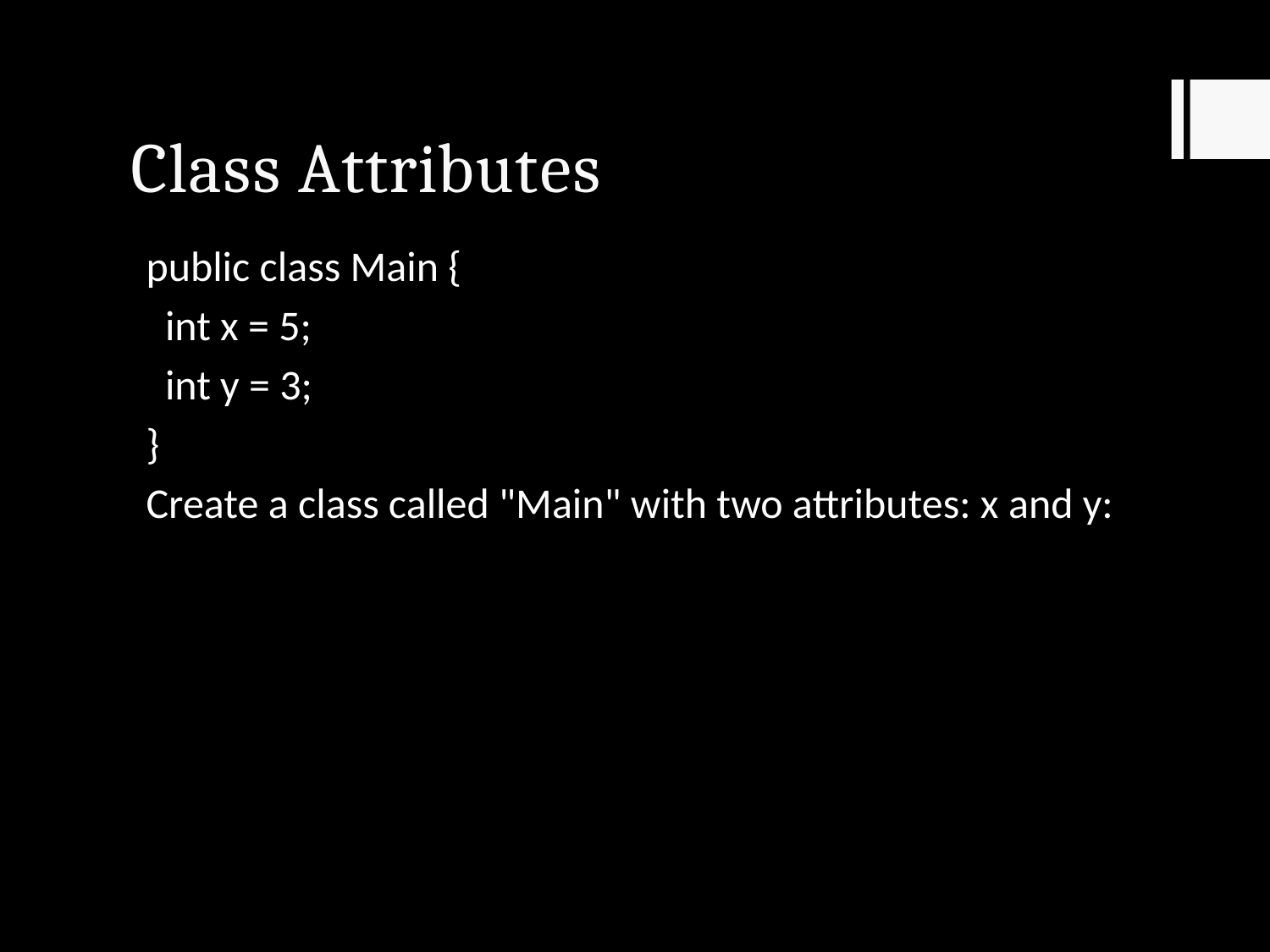

# Class Attributes
public class Main {
  int x = 5;
  int y = 3;
}
Create a class called "Main" with two attributes: x and y: